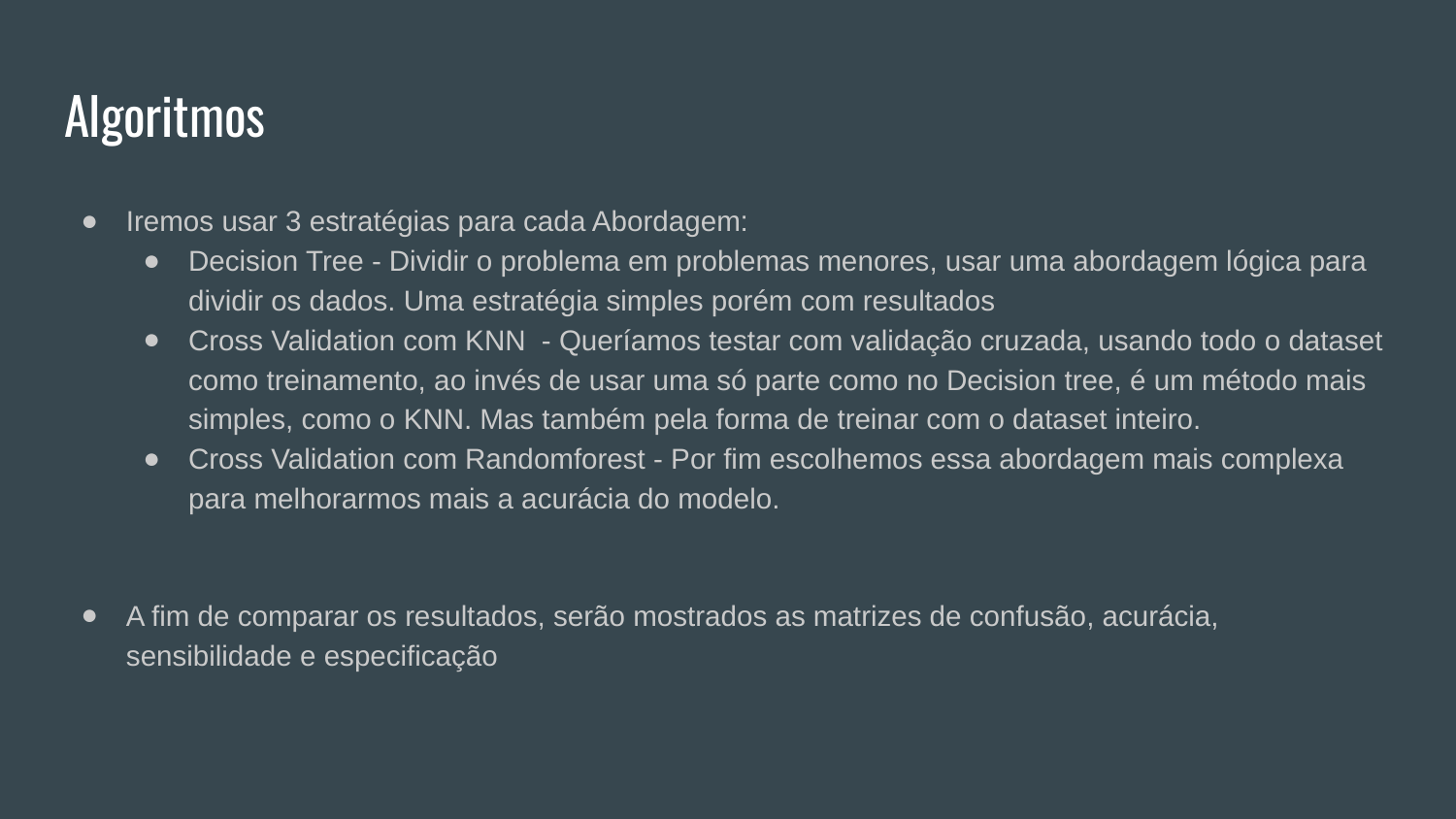

# Algoritmos
Iremos usar 3 estratégias para cada Abordagem:
Decision Tree - Dividir o problema em problemas menores, usar uma abordagem lógica para dividir os dados. Uma estratégia simples porém com resultados
Cross Validation com KNN  - Queríamos testar com validação cruzada, usando todo o dataset como treinamento, ao invés de usar uma só parte como no Decision tree, é um método mais simples, como o KNN. Mas também pela forma de treinar com o dataset inteiro.
Cross Validation com Randomforest - Por fim escolhemos essa abordagem mais complexa para melhorarmos mais a acurácia do modelo.

A fim de comparar os resultados, serão mostrados as matrizes de confusão, acurácia, sensibilidade e especificação